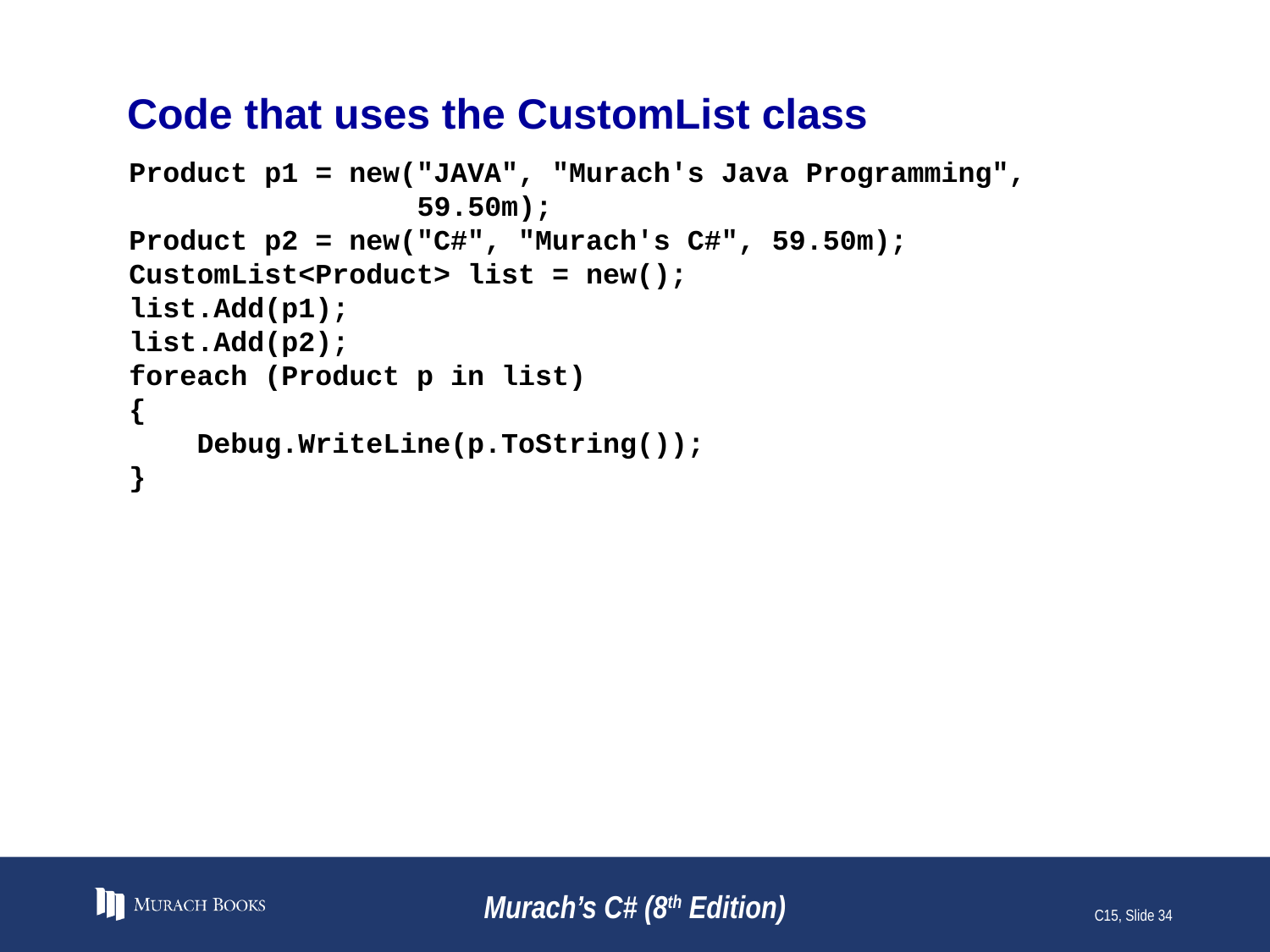

# Code that uses the CustomList class
Product p1 = new("JAVA", "Murach's Java Programming",
                 59.50m);
Product p2 = new("C#", "Murach's C#", 59.50m);
CustomList<Product> list = new();
list.Add(p1);
list.Add(p2);
foreach (Product p in list)
{
    Debug.WriteLine(p.ToString());
}

Murach’s C# (8th Edition)

C15, Slide 34